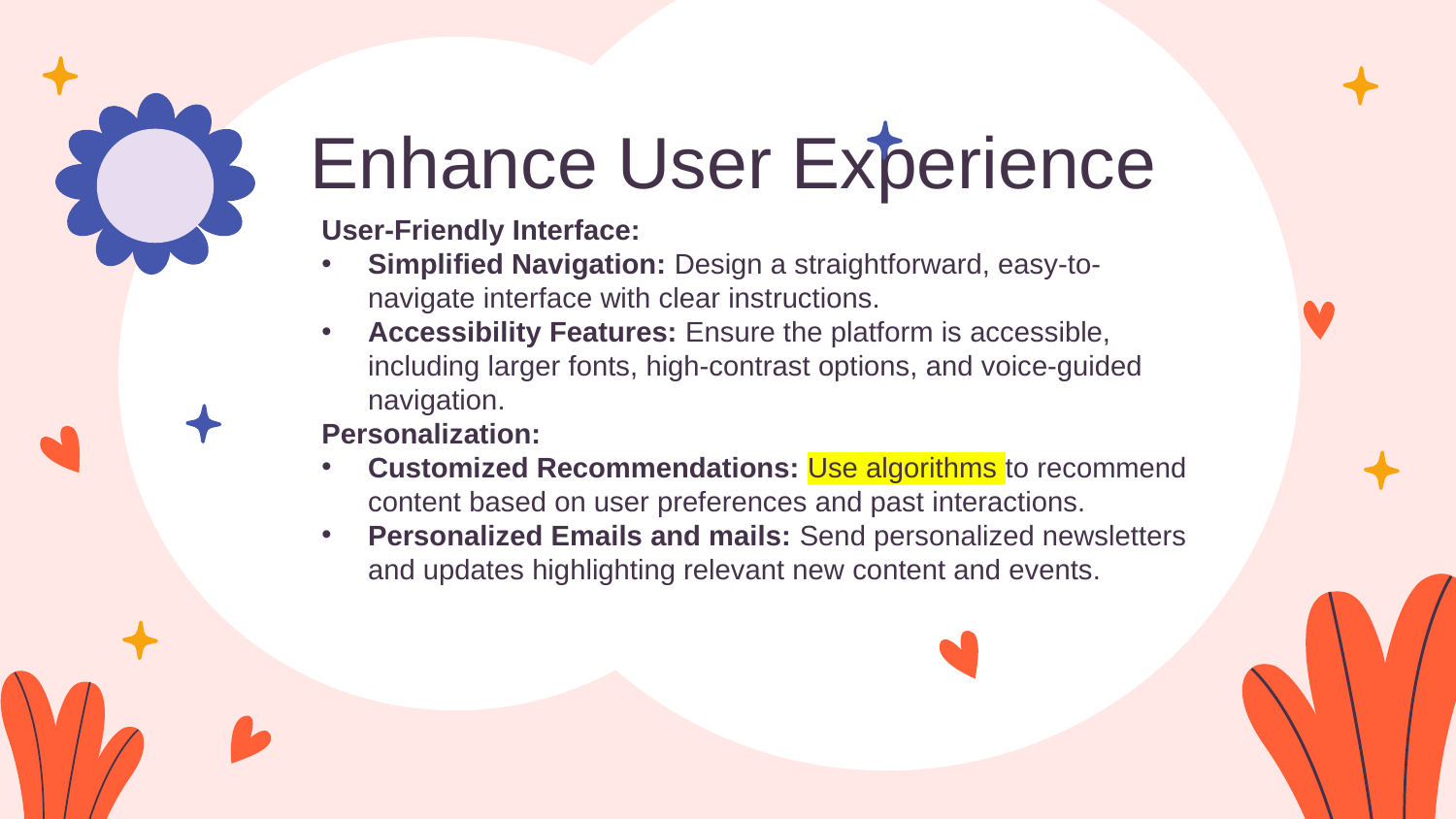

# Enhance User Experience

User-Friendly Interface:
Simplified Navigation: Design a straightforward, easy-to-navigate interface with clear instructions.
Accessibility Features: Ensure the platform is accessible, including larger fonts, high-contrast options, and voice-guided navigation.
Personalization:
Customized Recommendations: Use algorithms to recommend content based on user preferences and past interactions.
Personalized Emails and mails: Send personalized newsletters and updates highlighting relevant new content and events.